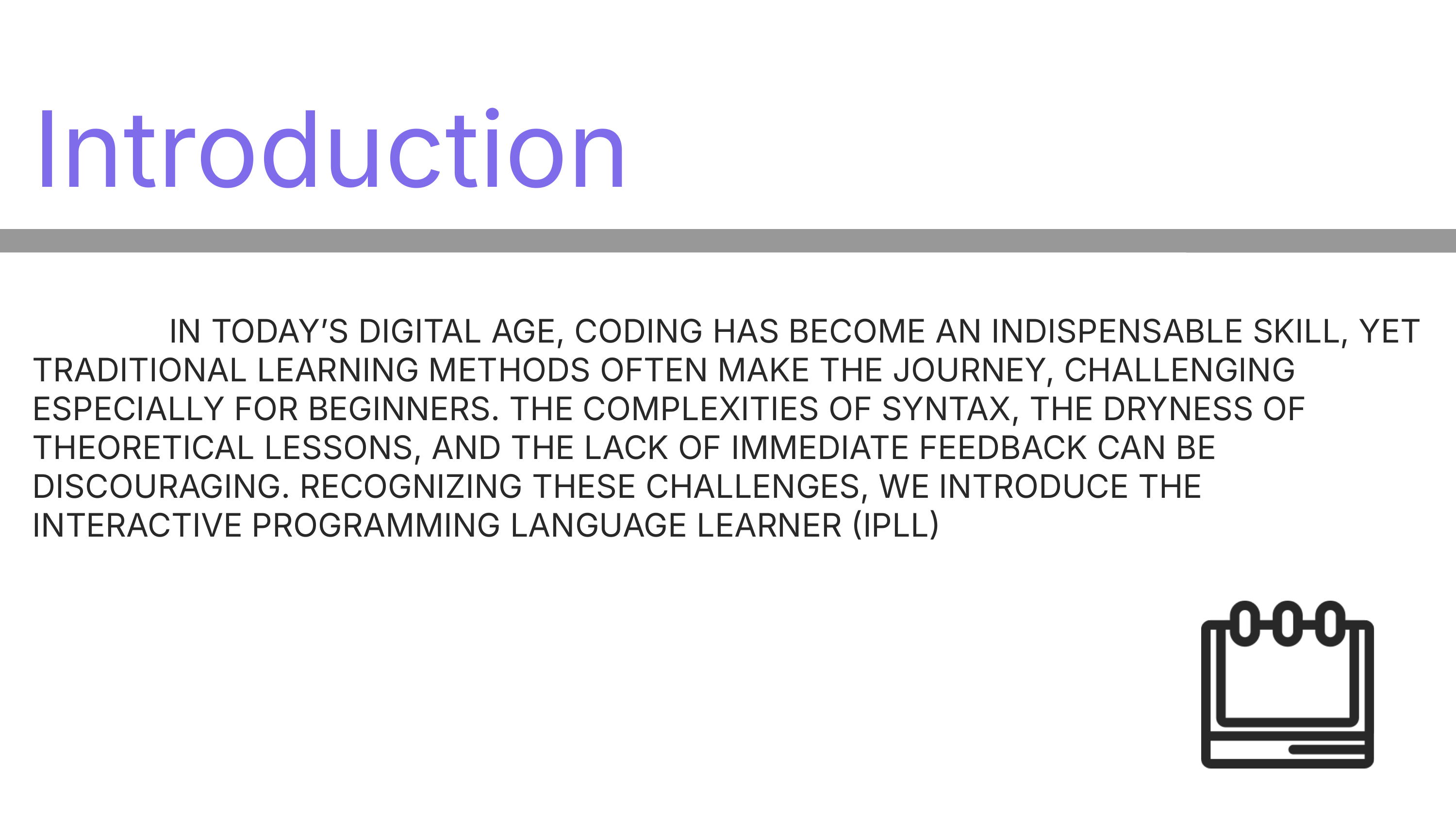

Introduction

               IN TODAY’S DIGITAL AGE, CODING HAS BECOME AN INDISPENSABLE SKILL, YET TRADITIONAL LEARNING METHODS OFTEN MAKE THE JOURNEY, CHALLENGING ESPECIALLY FOR BEGINNERS. THE COMPLEXITIES OF SYNTAX, THE DRYNESS OF THEORETICAL LESSONS, AND THE LACK OF IMMEDIATE FEEDBACK CAN BE DISCOURAGING. RECOGNIZING THESE CHALLENGES, WE INTRODUCE THE INTERACTIVE PROGRAMMING LANGUAGE LEARNER (IPLL)